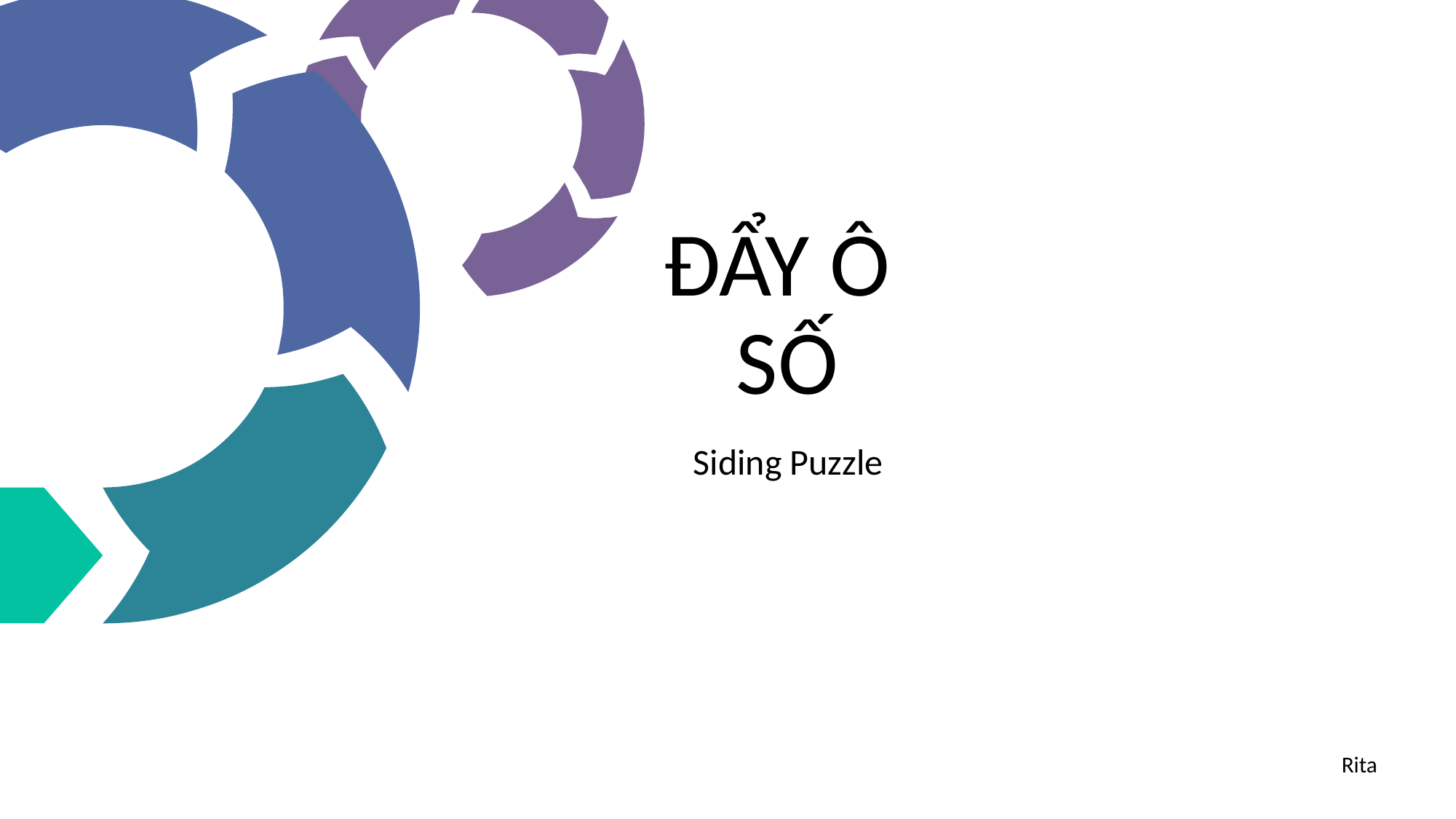

# ĐẨY Ô SỐ
Siding Puzzle
Rita